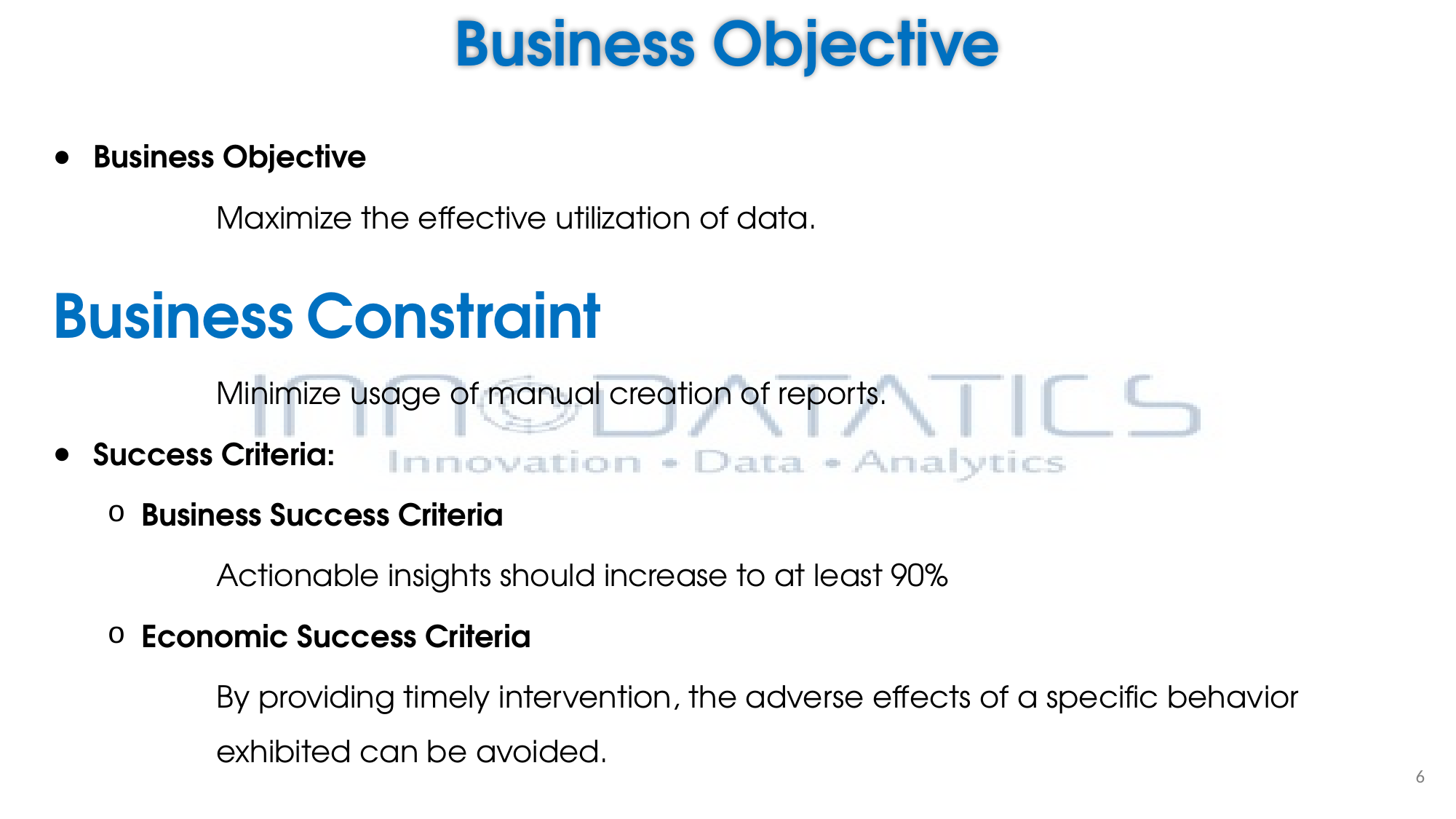

Business Objective
Business Objective
Maximize the effective utilization of data.
Business Constraint
Minimize usage of manual creation of reports.
Success Criteria:
Business Success Criteria
Actionable insights should increase to at least 90%
Economic Success Criteria
By providing timely intervention, the adverse effects of a specific behavior exhibited can be avoided.

6